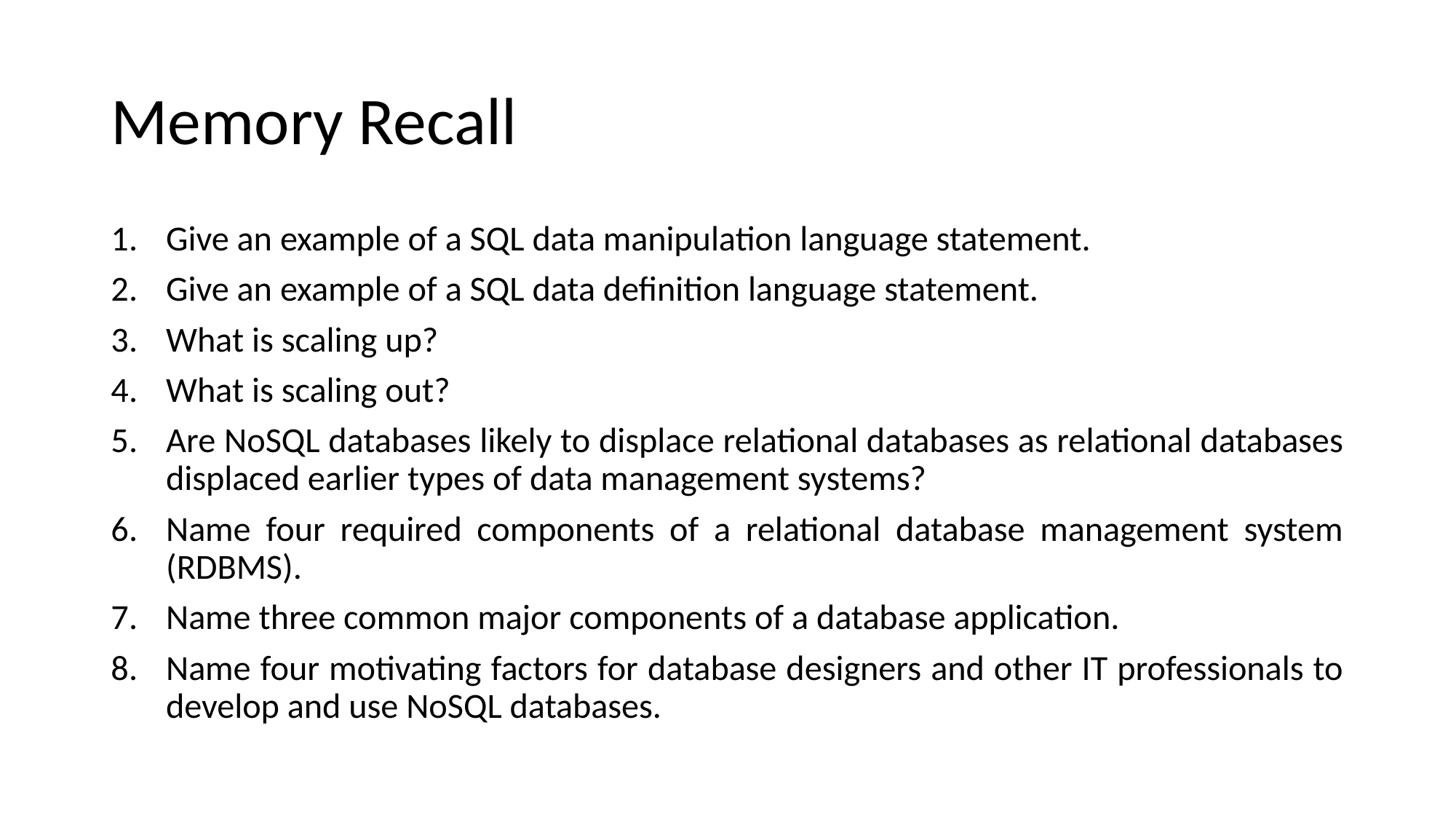

# Memory Recall
Give an example of a SQL data manipulation language statement.
Give an example of a SQL data definition language statement.
What is scaling up?
What is scaling out?
Are NoSQL databases likely to displace relational databases as relational databases displaced earlier types of data management systems?
Name four required components of a relational database management system (RDBMS).
Name three common major components of a database application.
Name four motivating factors for database designers and other IT professionals to develop and use NoSQL databases.